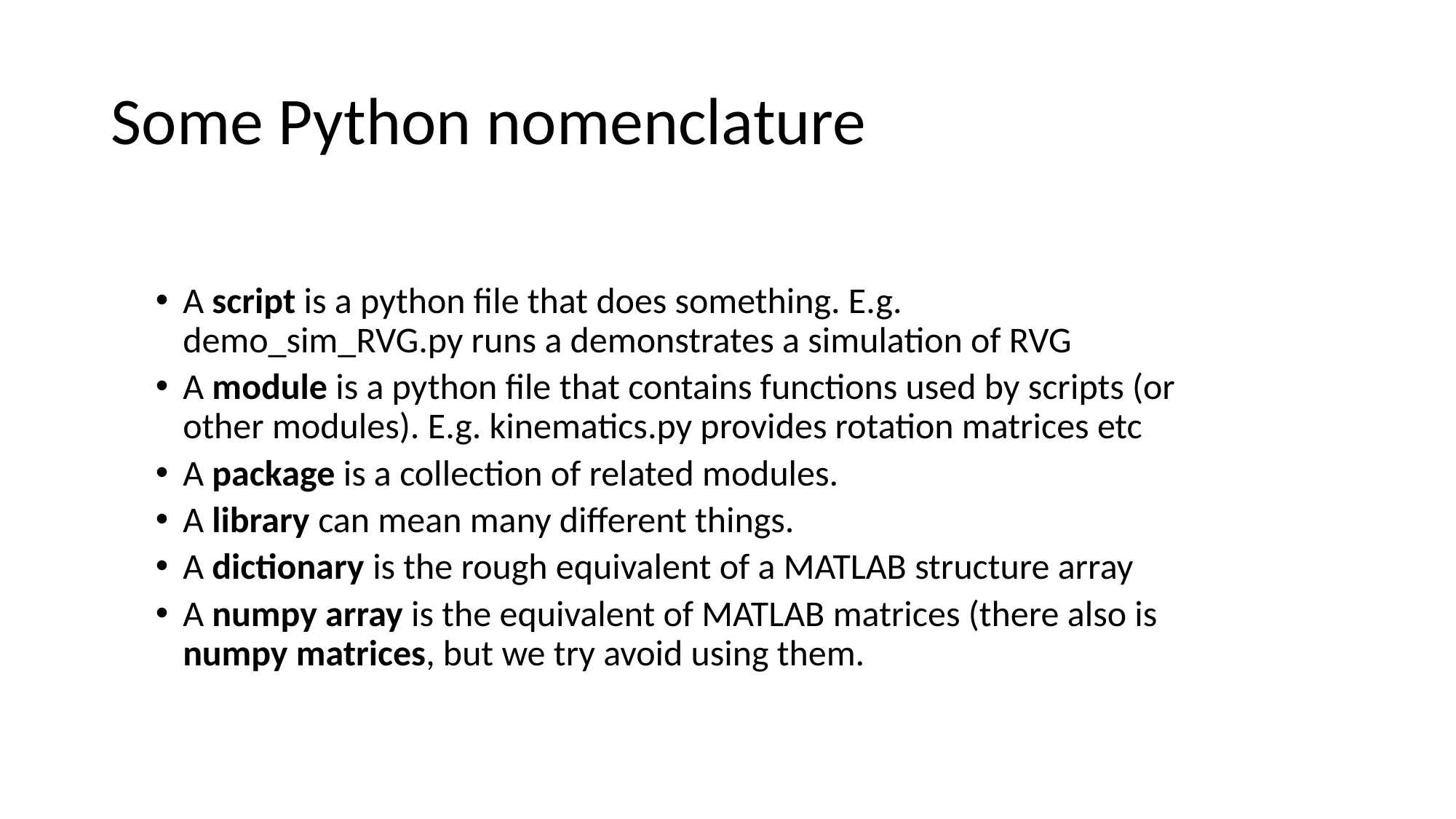

# Some Python nomenclature

A script is a python file that does something. E.g. demo_sim_RVG.py runs a demonstrates a simulation of RVG
A module is a python file that contains functions used by scripts (or other modules). E.g. kinematics.py provides rotation matrices etc
A package is a collection of related modules.
A library can mean many different things.
A dictionary is the rough equivalent of a MATLAB structure array
A numpy array is the equivalent of MATLAB matrices (there also is numpy matrices, but we try avoid using them.